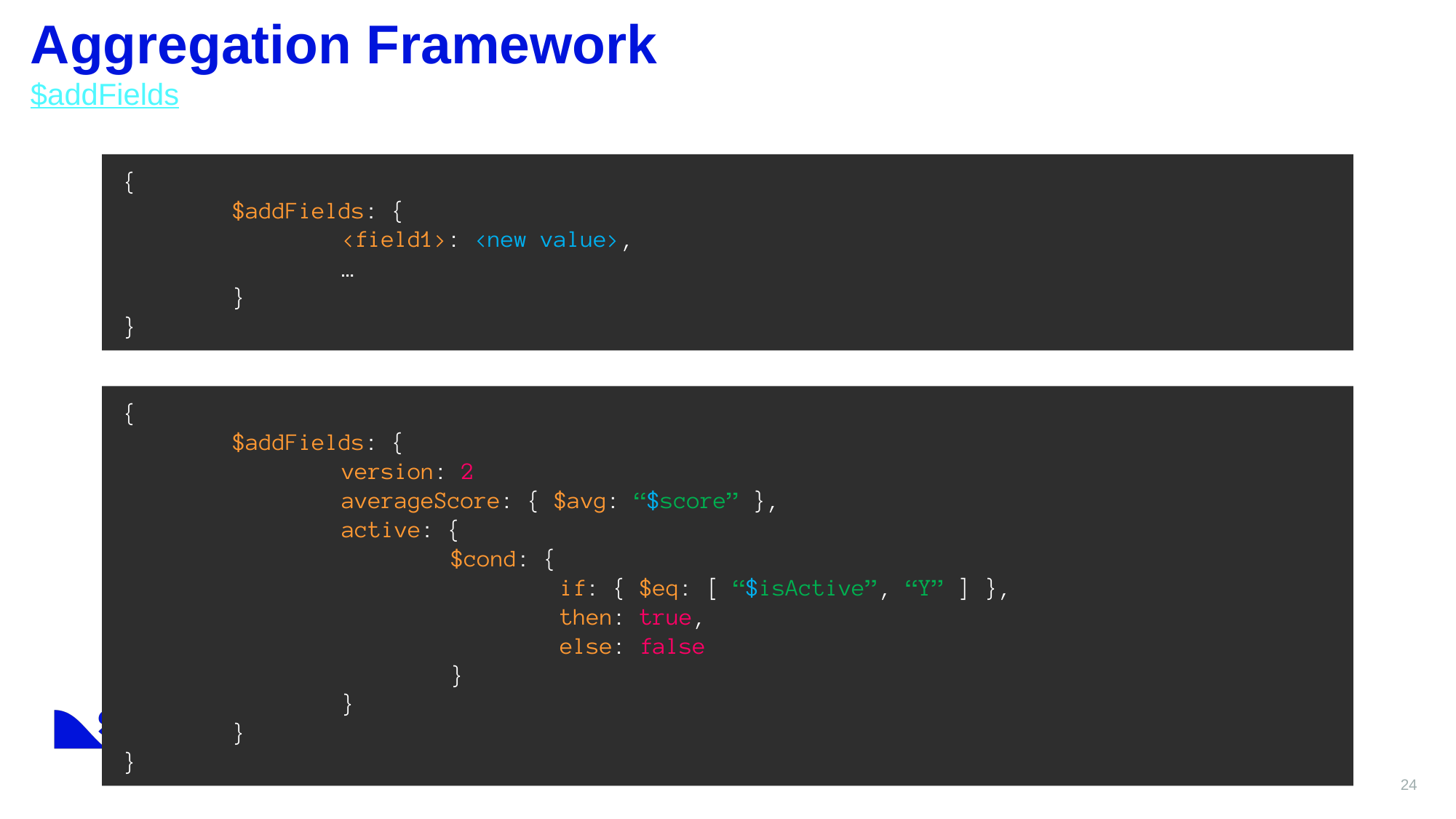

Aggregation Framework
$addFields
{
	$addFields: {
	<field1>: <new value>,
	…
	}
}
{
	$addFields: {
		version: 2
	averageScore: { $avg: “$score” },
	active: {
		$cond: {
			if: { $eq: [ “$isActive”, “Y” ] },
			then: true,
			else: false
		}
	}
	}
}

24